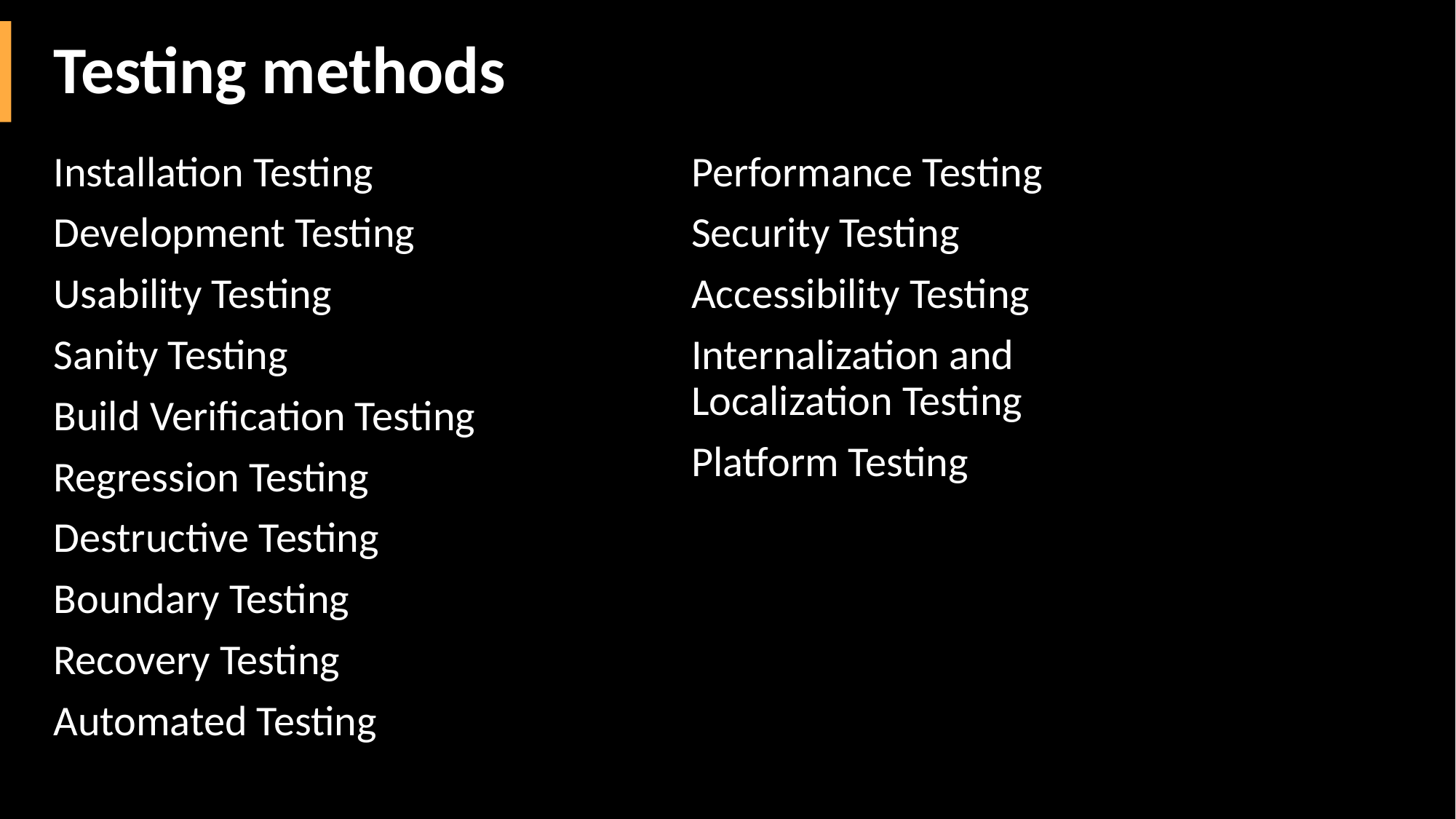

# Testing methods
Installation Testing
Development Testing
Usability Testing
Sanity Testing
Build Verification Testing
Regression Testing
Destructive Testing
Boundary Testing
Recovery Testing
Automated Testing
Performance Testing
Security Testing
Accessibility Testing
Internalization and Localization Testing
Platform Testing